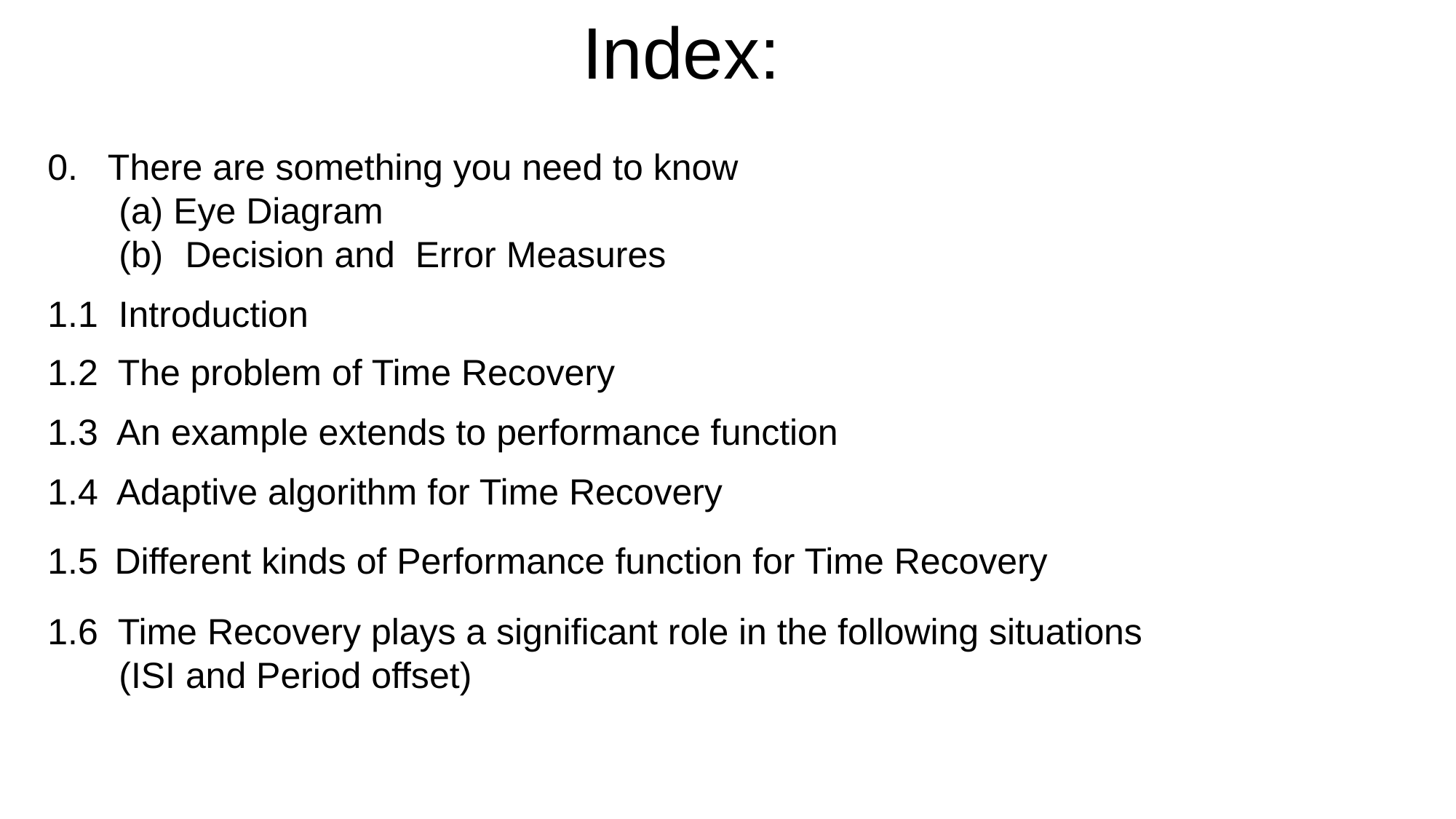

Index:

0.   There are something you need to know
       (a) Eye Diagram
       (b) Decision and  Error Measures

1.1  Introduction

1.2  The problem of Time Recovery

1.3  An example extends to performance function

1.4  Adaptive algorithm for Time Recovery

1.5  Different kinds of Performance function for Time Recovery

1.6  Time Recovery plays a significant role in the following situations
       (ISI and Period offset)